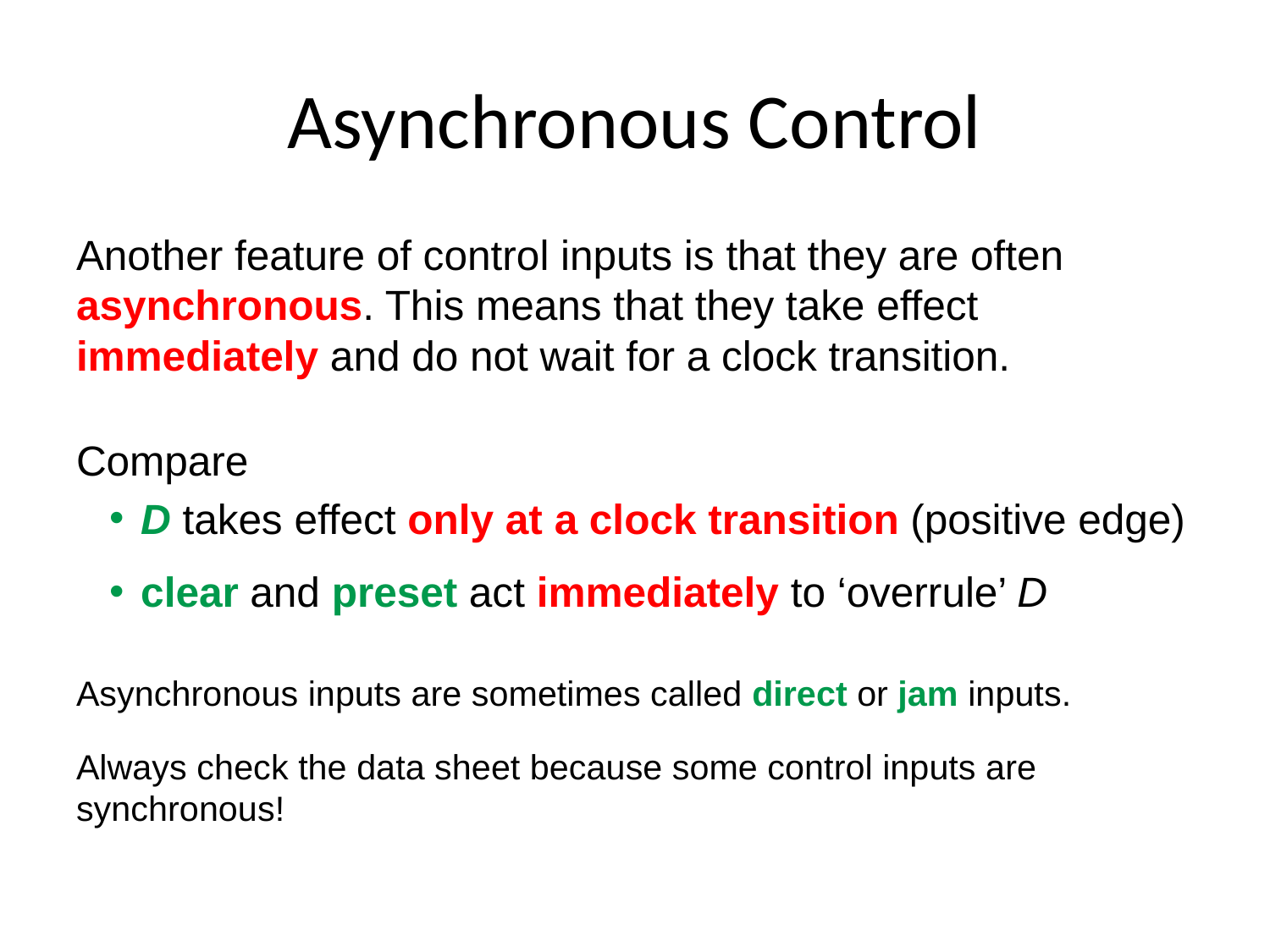

# Asynchronous Control
Another feature of control inputs is that they are often asynchronous. This means that they take effect immediately and do not wait for a clock transition.

Compare
D takes effect only at a clock transition (positive edge)

clear and preset act immediately to ‘overrule’ D

Asynchronous inputs are sometimes called direct or jam inputs.

Always check the data sheet because some control inputs are synchronous!